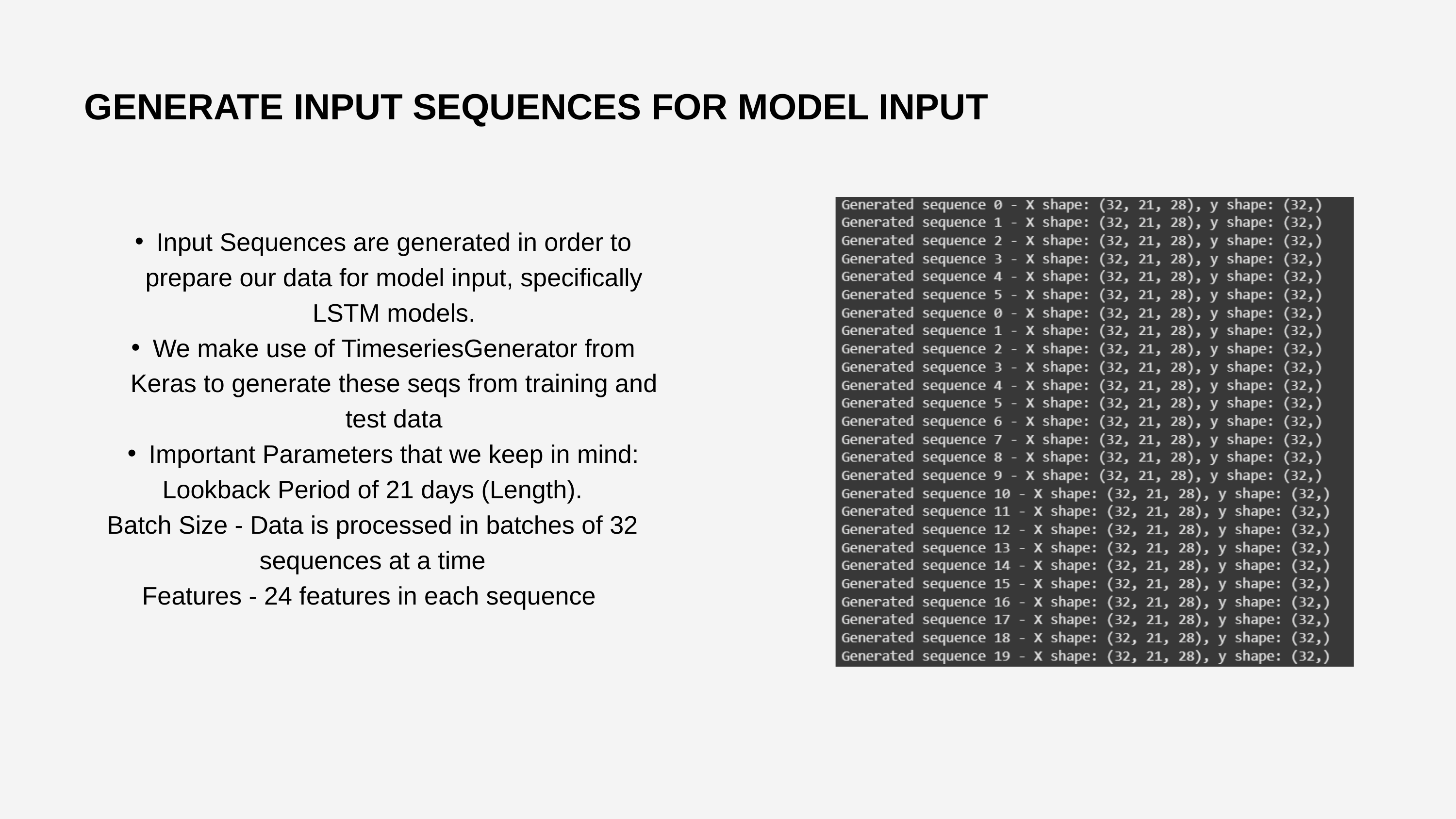

GENERATE INPUT SEQUENCES FOR MODEL INPUT

Input Sequences are generated in order to prepare our data for model input, specifically LSTM models.
We make use of TimeseriesGenerator from Keras to generate these seqs from training and test data
Important Parameters that we keep in mind:
Lookback Period of 21 days (Length).
Batch Size - Data is processed in batches of 32 sequences at a time
Features - 24 features in each sequence